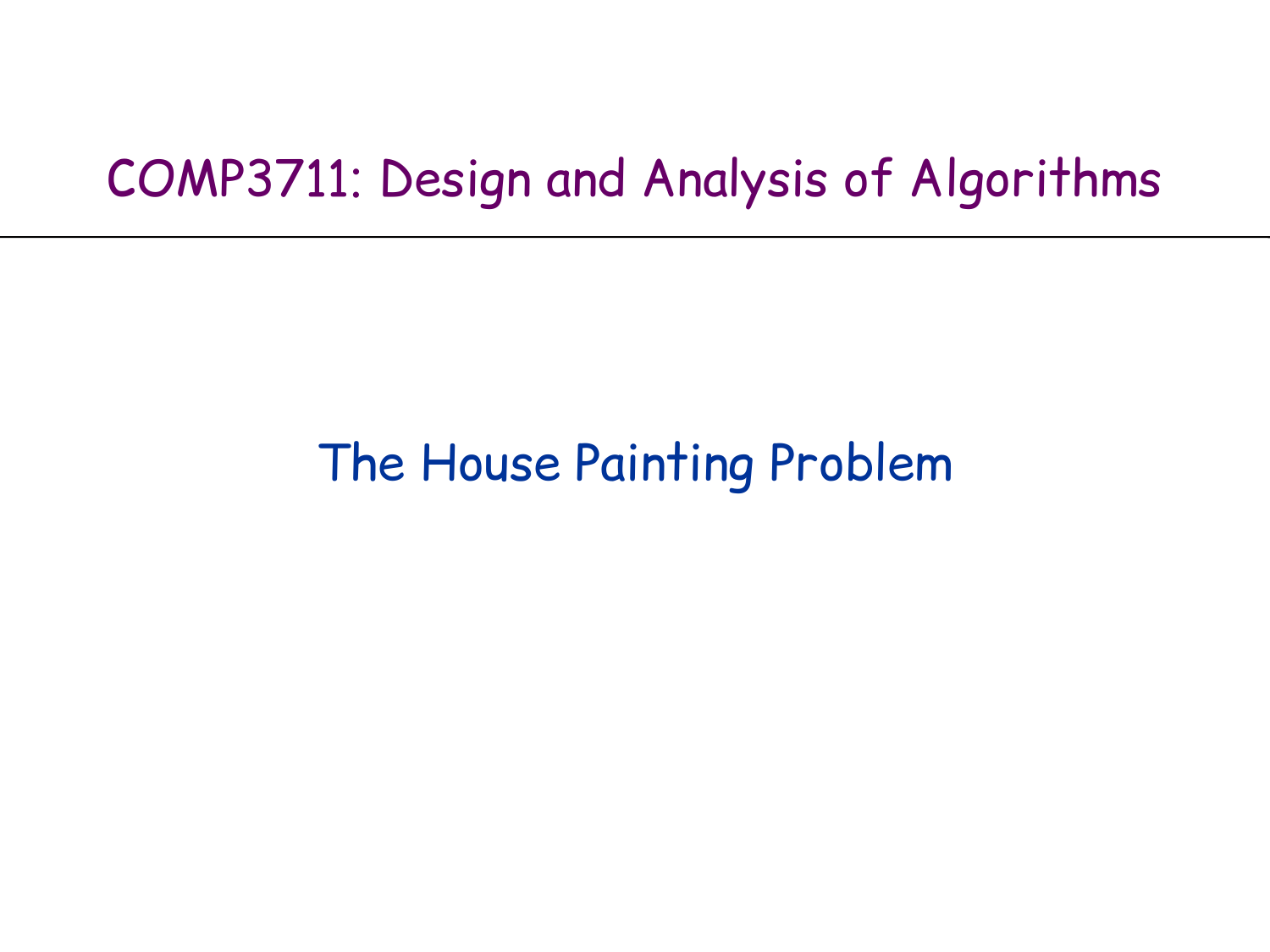

# COMP3711: Design and Analysis of Algorithms

The House Painting Problem